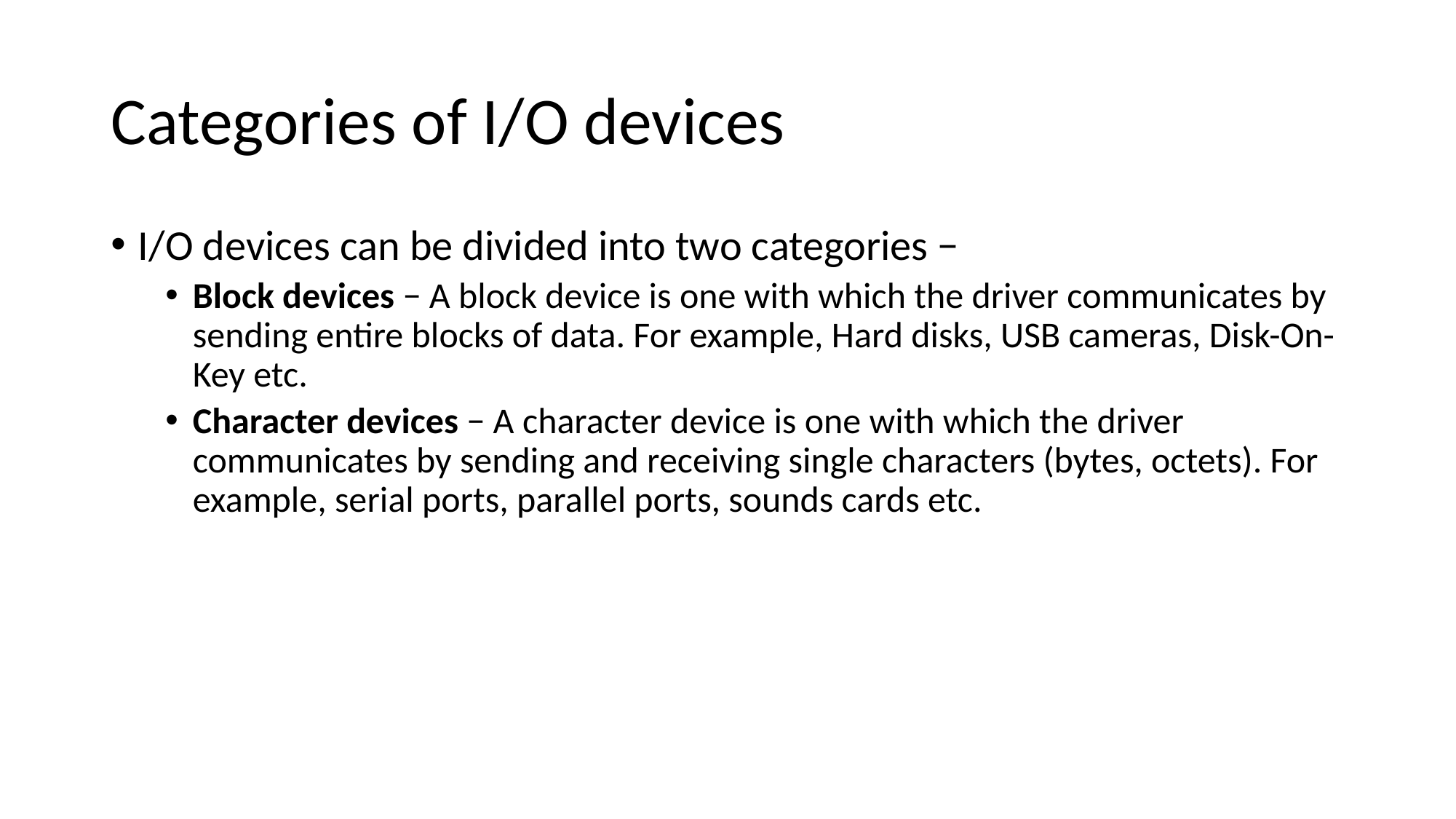

# Categories of I/O devices
I/O devices can be divided into two categories −
Block devices − A block device is one with which the driver communicates by sending entire blocks of data. For example, Hard disks, USB cameras, Disk-On-Key etc.
Character devices − A character device is one with which the driver communicates by sending and receiving single characters (bytes, octets). For example, serial ports, parallel ports, sounds cards etc.